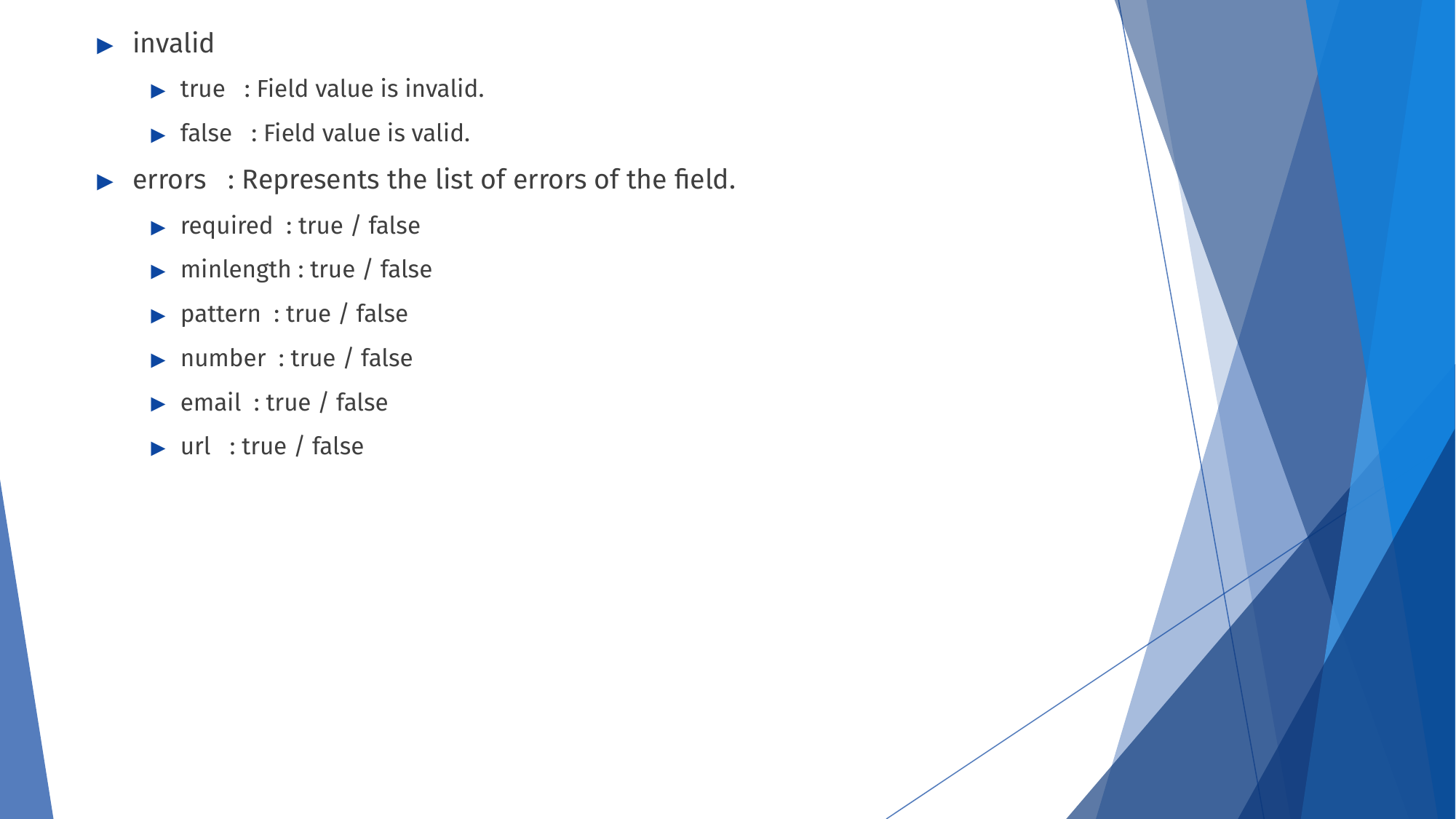

invalid
true   : Field value is invalid.
false   : Field value is valid.
errors   : Represents the list of errors of the field.
required  : true / false
minlength : true / false
pattern  : true / false
number  : true / false
email  : true / false
url   : true / false